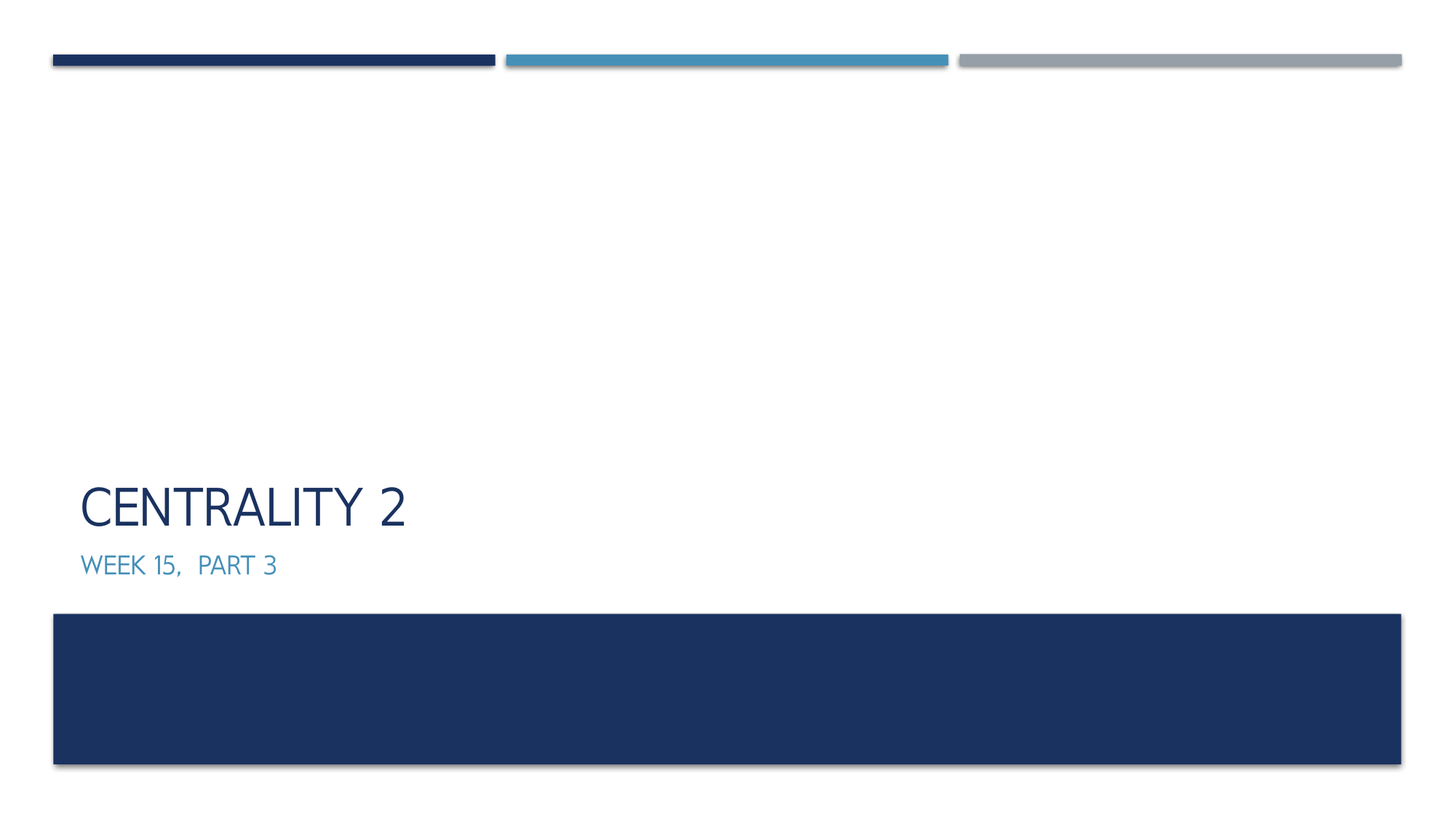

# centrality 2
Week 15,  Part 3